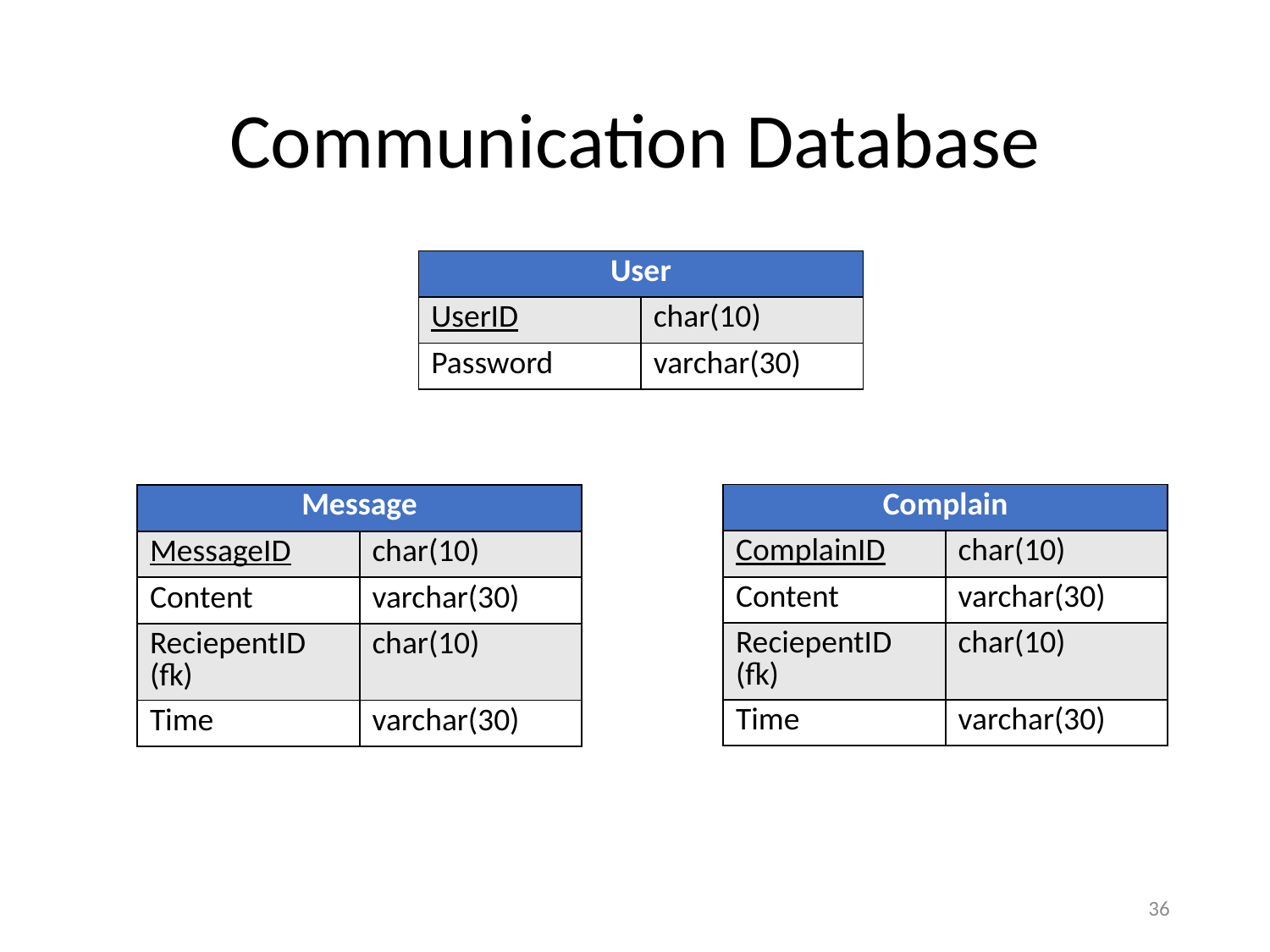

# Communication Database
| User |  |
| --- | --- |
| UserID | char(10) |
| Password | varchar(30) |
| Complain |  |
| --- | --- |
| ComplainID | char(10) |
| Content | varchar(30) |
| ReciepentID (fk) | char(10) |
| Time | varchar(30) |
| Message |  |
| --- | --- |
| MessageID | char(10) |
| Content | varchar(30) |
| ReciepentID (fk) | char(10) |
| Time | varchar(30) |
36